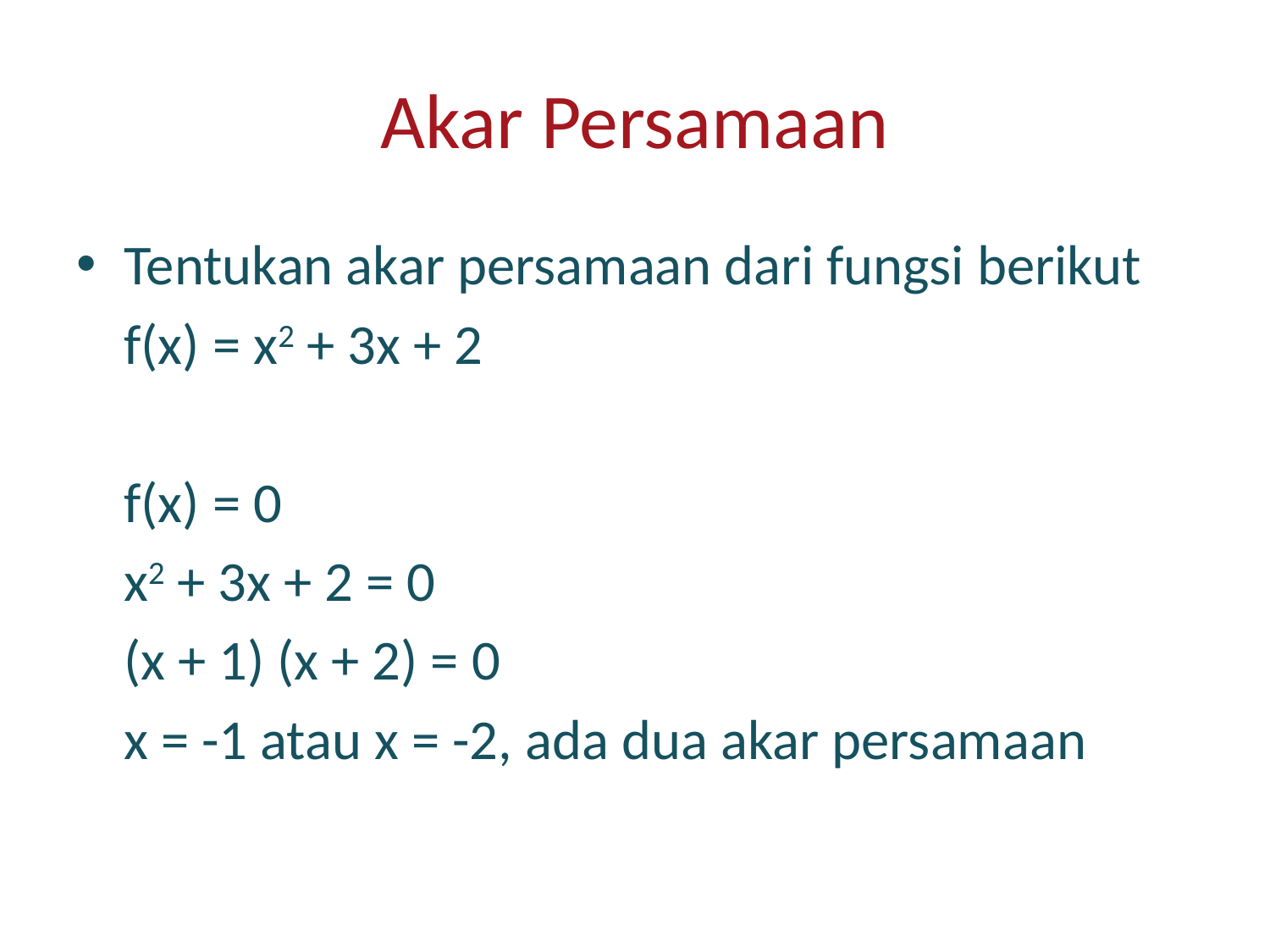

# Akar Persamaan
Tentukan akar persamaan dari fungsi berikut
	f(x) = x2 + 3x + 2

	f(x) = 0
	x2 + 3x + 2 = 0
	(x + 1) (x + 2) = 0
	x = -1 atau x = -2, ada dua akar persamaan